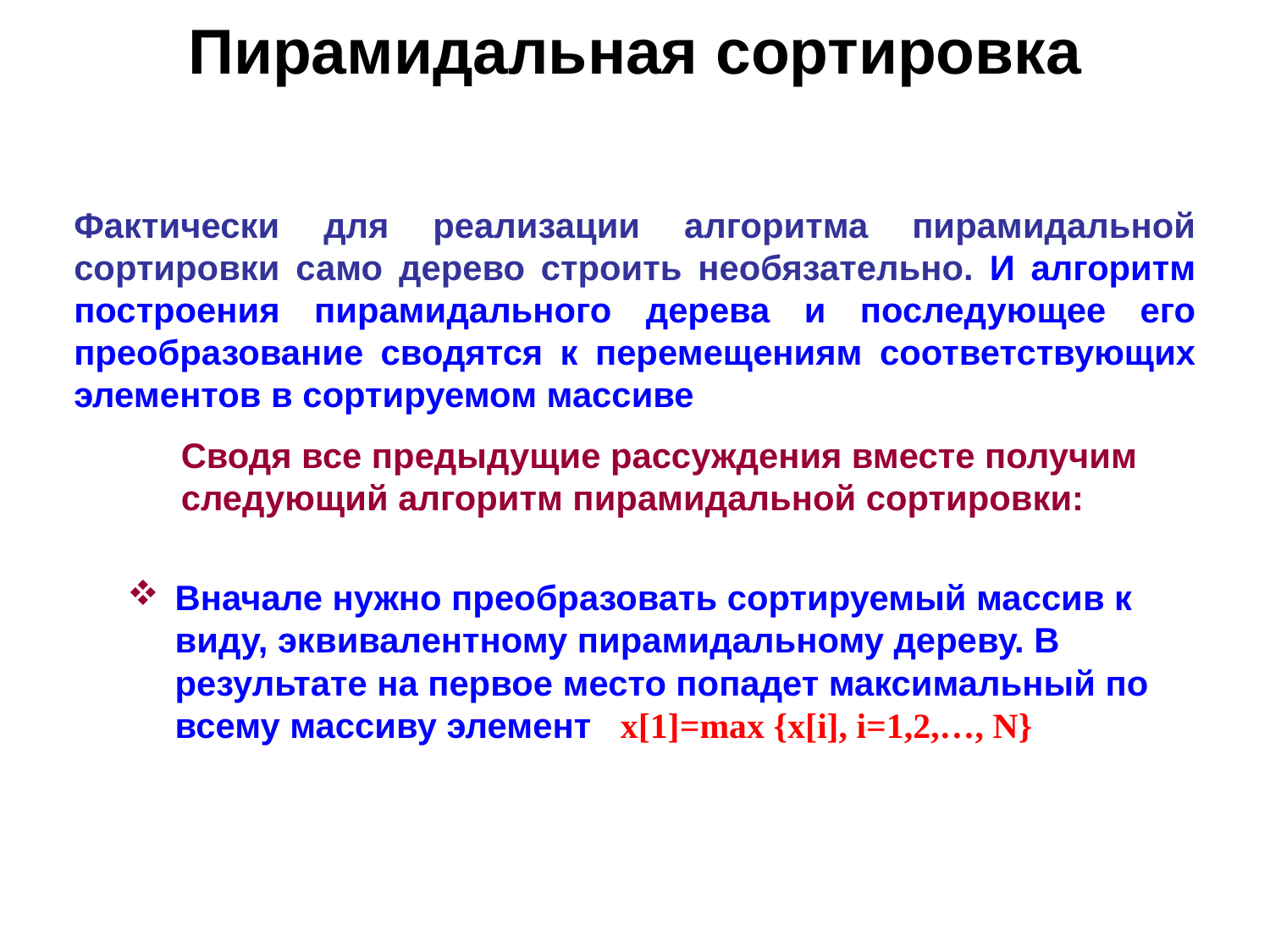

# Пирамидальная сортировка
Фактически для реализации алгоритма пирамидальной сортировки само дерево строить необязательно. И алгоритм построения пирамидального дерева и последующее его преобразование сводятся к перемещениям соответствующих элементов в сортируемом массиве
Сводя все предыдущие рассуждения вместе получим следующий алгоритм пирамидальной сортировки:
Вначале нужно преобразовать сортируемый массив к виду, эквивалентному пирамидальному дереву. В результате на первое место попадет максимальный по всему массиву элемент   x[1]=max {x[i], i=1,2,…, N}